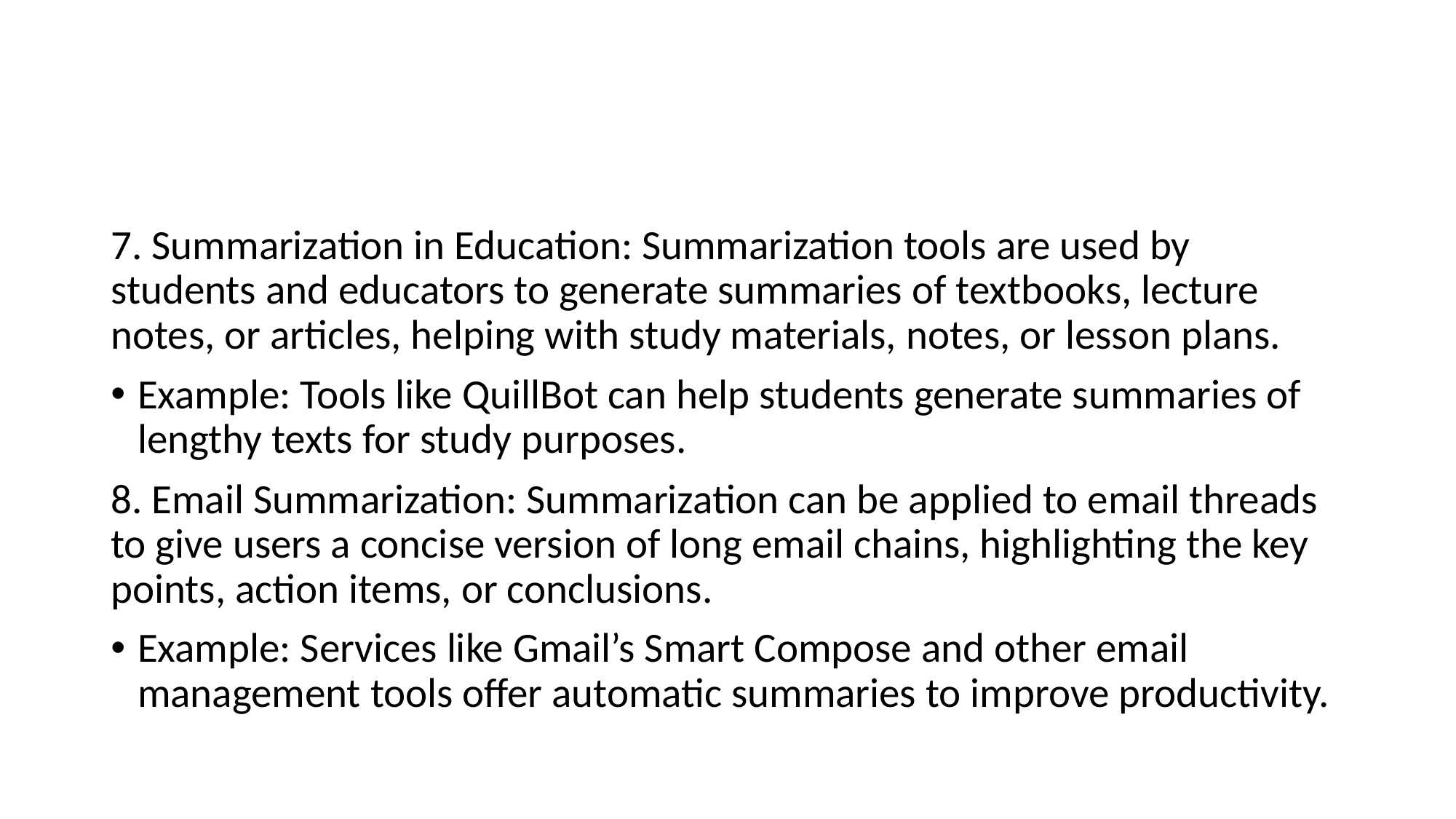

#
7. Summarization in Education: Summarization tools are used by students and educators to generate summaries of textbooks, lecture notes, or articles, helping with study materials, notes, or lesson plans.
Example: Tools like QuillBot can help students generate summaries of lengthy texts for study purposes.
8. Email Summarization: Summarization can be applied to email threads to give users a concise version of long email chains, highlighting the key points, action items, or conclusions.
Example: Services like Gmail’s Smart Compose and other email management tools offer automatic summaries to improve productivity.